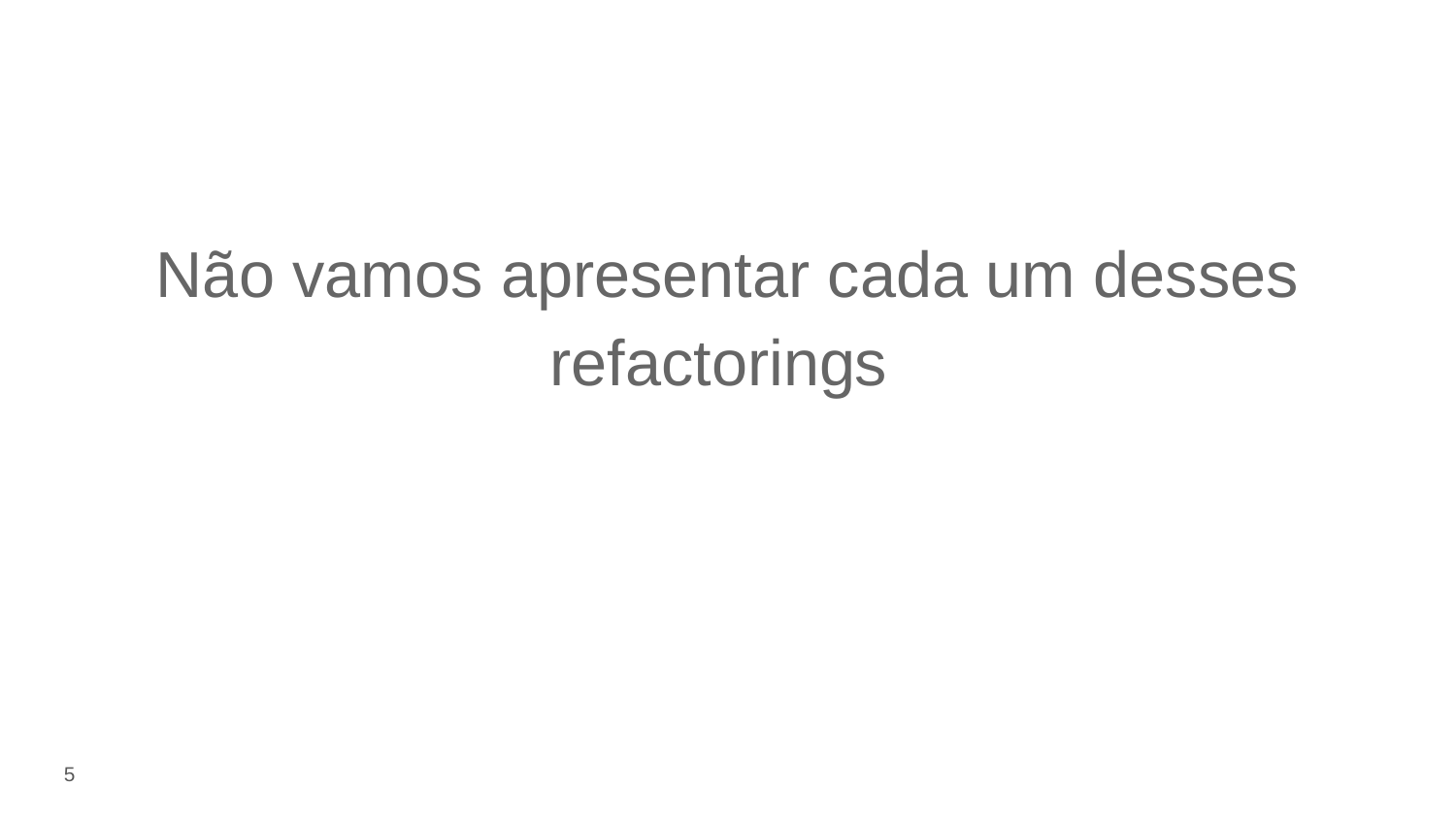

# Não vamos apresentar cada um desses refactorings
5